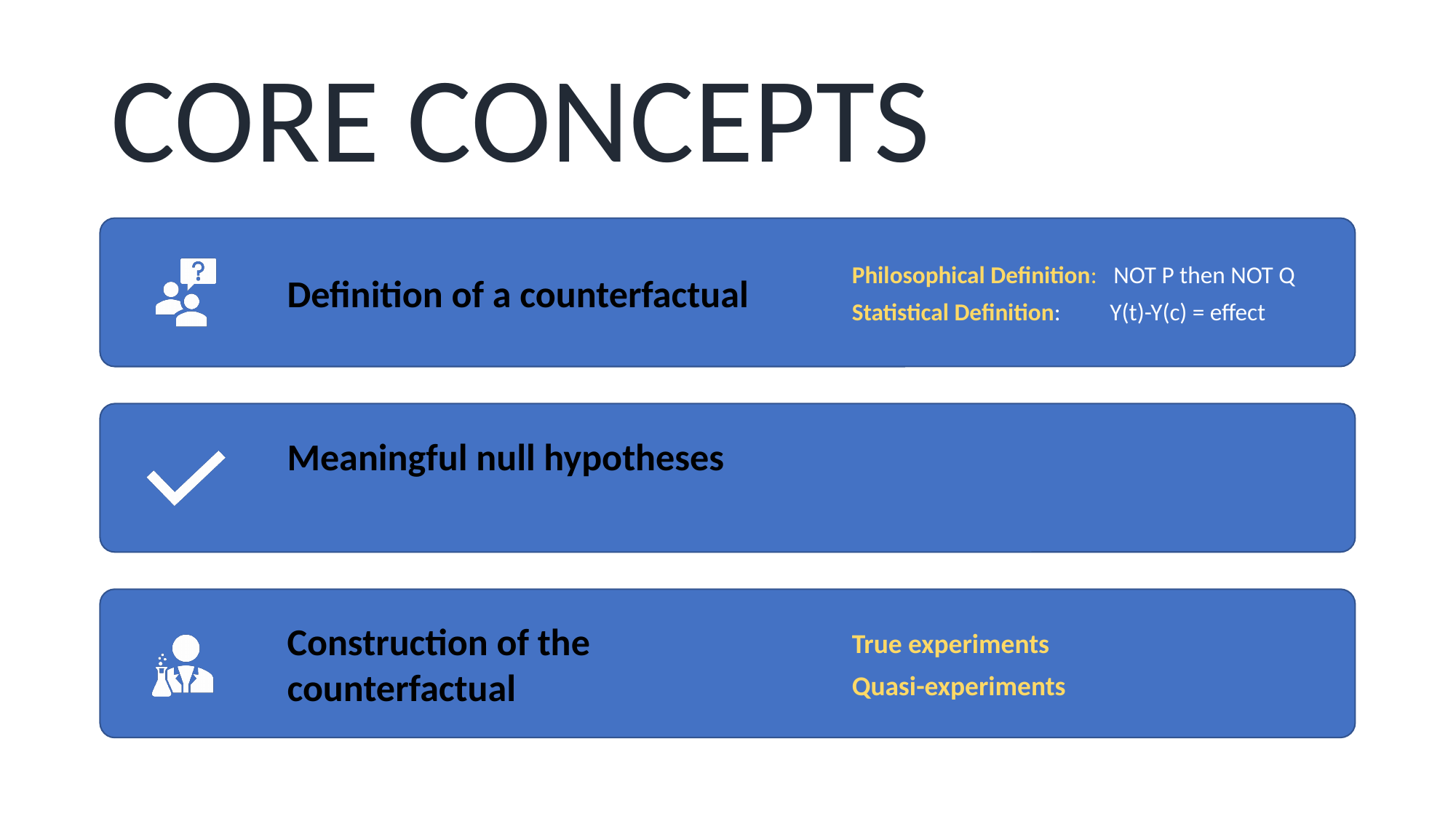

Core Concepts
Definition of a counterfactual
Philosophical Definition:   NOT P then NOT Q
Statistical Definition:         Y(t)-Y(c) = effect
Meaningful null hypotheses
Construction of the counterfactual
True experiments
Quasi-experiments